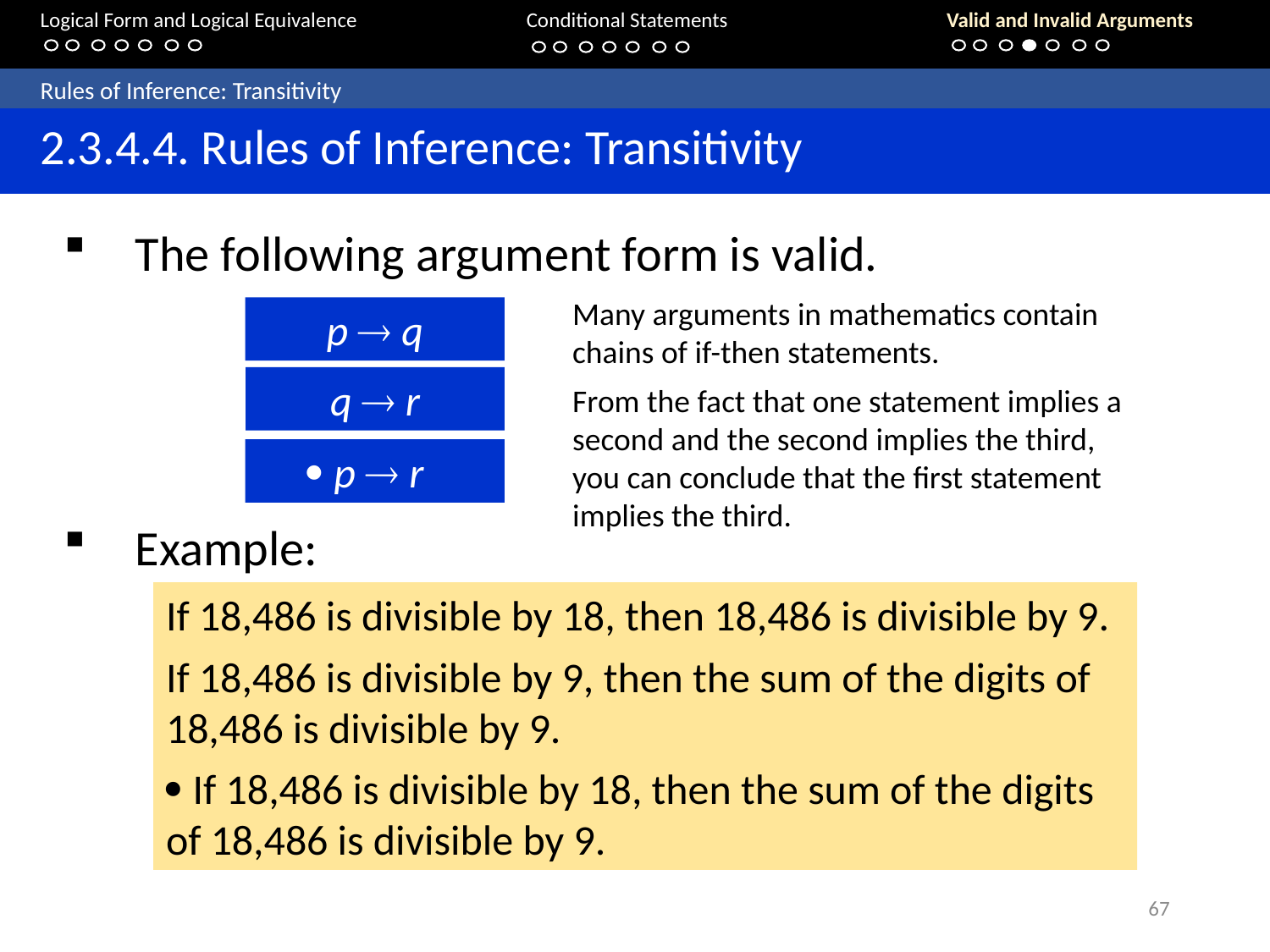

Logical Form and Logical Equivalence		Conditional Statements			Valid and Invalid Arguments

	Rules of Inference: Transitivity
	2.3.4.4. Rules of Inference: Transitivity
The following argument form is valid.
Many arguments in mathematics contain chains of if-then statements.
From the fact that one statement implies a second and the second implies the third, you can conclude that the first statement implies the third.
p → q
q → r
• p → r
Example:
If 18,486 is divisible by 18, then 18,486 is divisible by 9.
If 18,486 is divisible by 9, then the sum of the digits of 18,486 is divisible by 9.
• If 18,486 is divisible by 18, then the sum of the digits of 18,486 is divisible by 9.
67